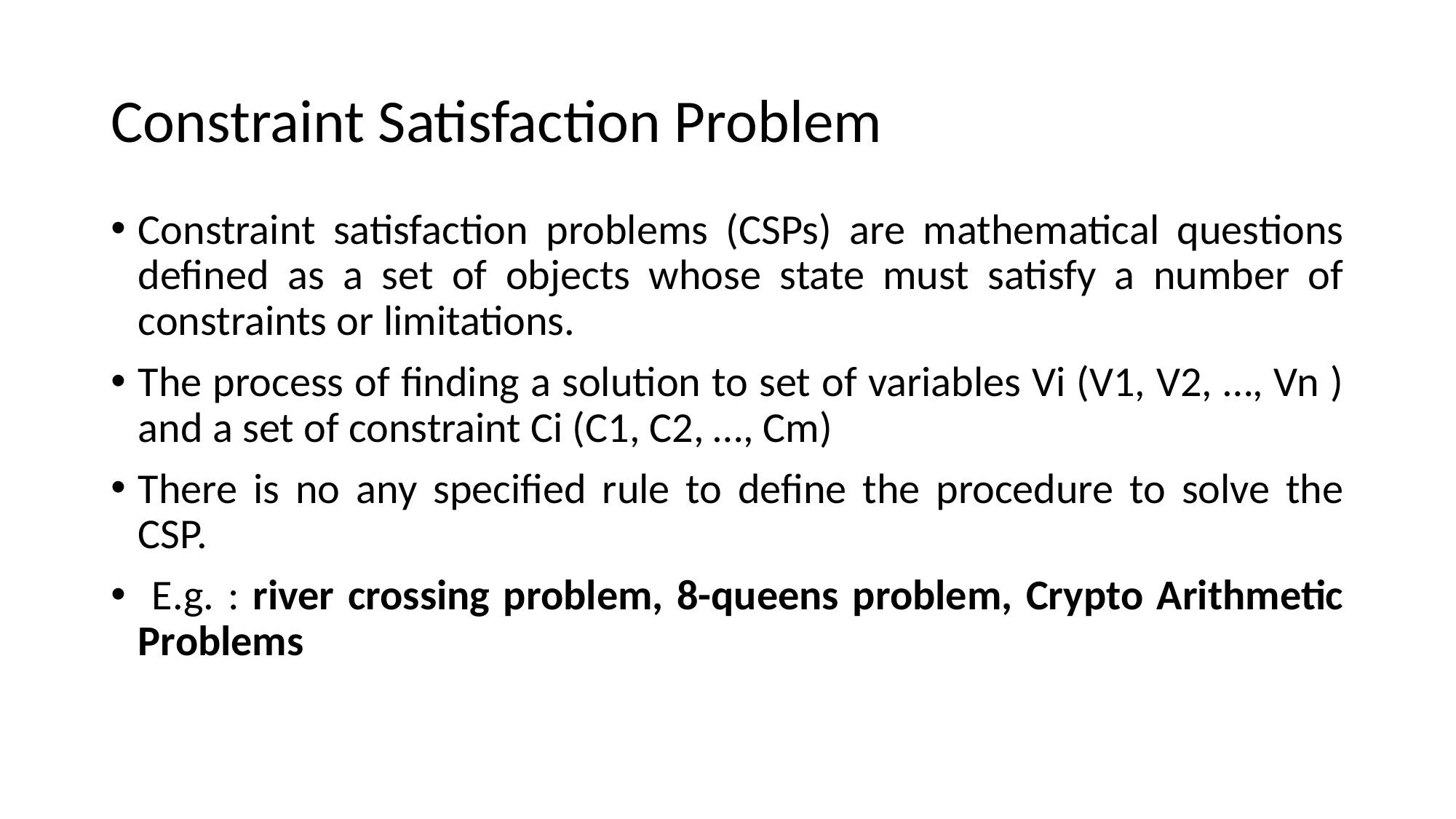

# Constraint Satisfaction Problem
Constraint satisfaction problems (CSPs) are mathematical questions defined as a set of objects whose state must satisfy a number of constraints or limitations.
The process of finding a solution to set of variables Vi (V1, V2, …, Vn ) and a set of constraint Ci (C1, C2, …, Cm)
There is no any specified rule to define the procedure to solve the CSP.
 E.g. : river crossing problem, 8-queens problem, Crypto Arithmetic Problems